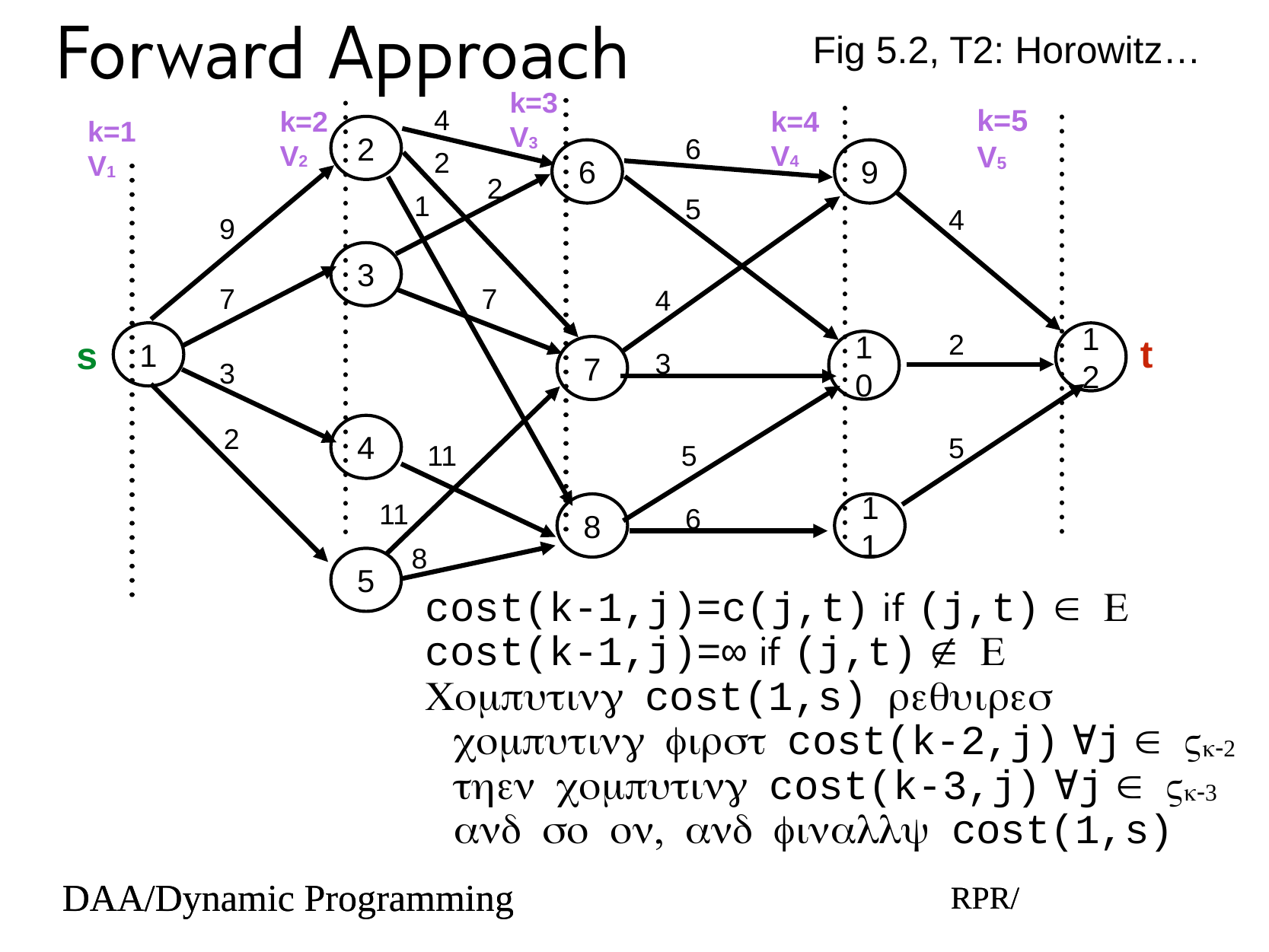

# Forward Approach
Fig 5.2, T2: Horowitz…
k=3
V3
k=2
V2

4

k=5
V5
k=4
V4

k=1
V1

2
6

2
6
9

2

1
5

4

9
3

7
7
4

2
1
12
t
10
s
7
3
3

2
4
5
11
5

11
8
11
6

8

5
cost(k-1,j)=c(j,t) if (j,t) ∈ Ε
cost(k-1,j)=∞ if (j,t) ∉ Ε
Χομπυτινγ cost(1,s) ρεθυιρεσ
χομπυτινγ φιρστ cost(k-2,j) ∀j ∈ ςκ−2
τηεν χομπυτινγ cost(k-3,j) ∀j ∈ ςκ−3
ανδ σο ον, ανδ φιναλλψ cost(1,s)
DAA/Dynamic Programming
RPR/
21